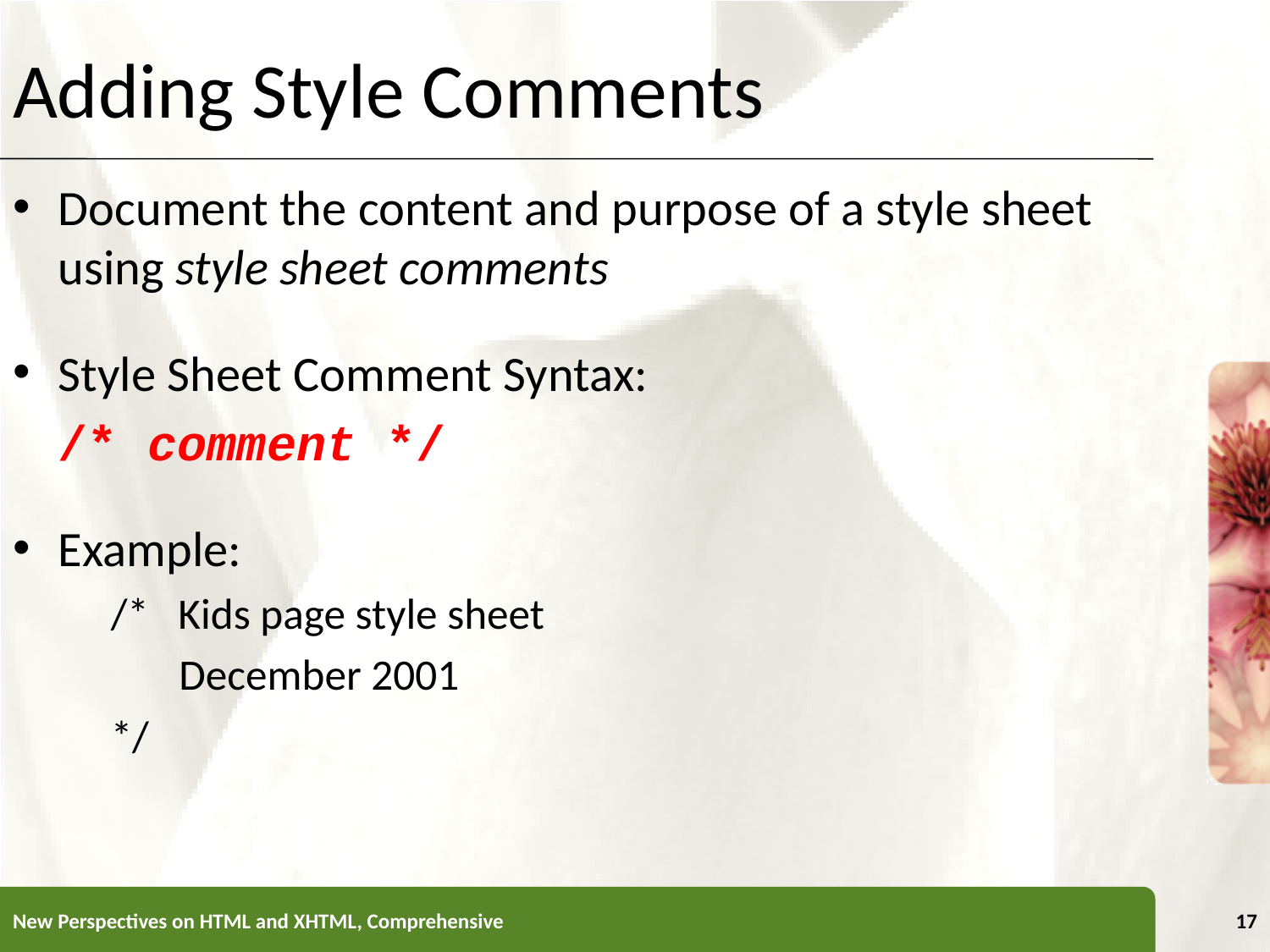

Adding Style Comments
Document the content and purpose of a style sheet using style sheet comments
Style Sheet Comment Syntax:
				/* comment */
Example:
			/*   Kids page style sheet
			       December 2001
			*/

New Perspectives on HTML and XHTML, Comprehensive
17